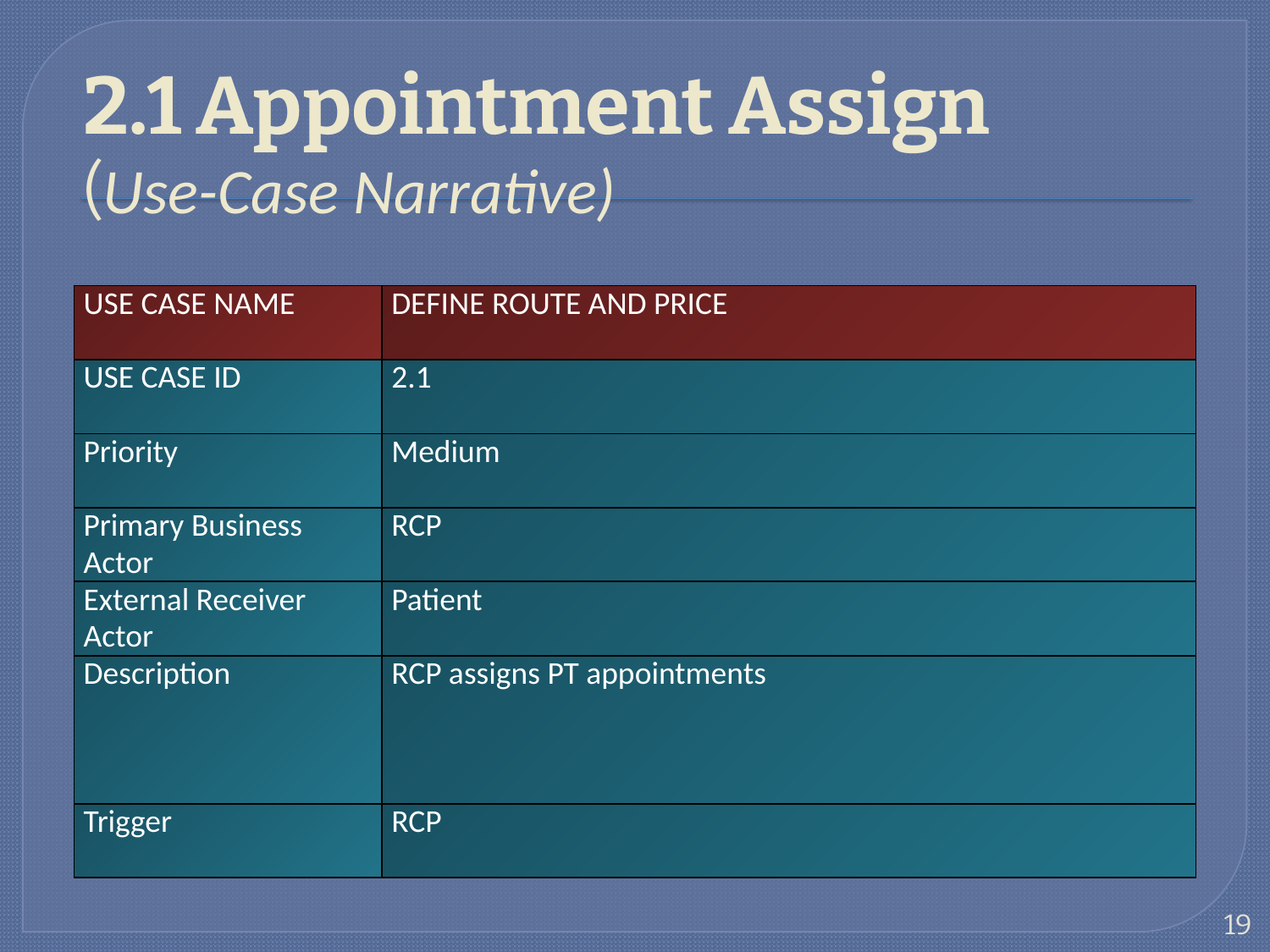

# 2.1 Appointment Assign (Use-Case Narrative)
| USE CASE NAME | DEFINE ROUTE AND PRICE |
| --- | --- |
| USE CASE ID | 2.1 |
| Priority | Medium |
| Primary Business Actor | RCP |
| External Receiver Actor | Patient |
| Description | RCP assigns PT appointments |
| Trigger | RCP |
19